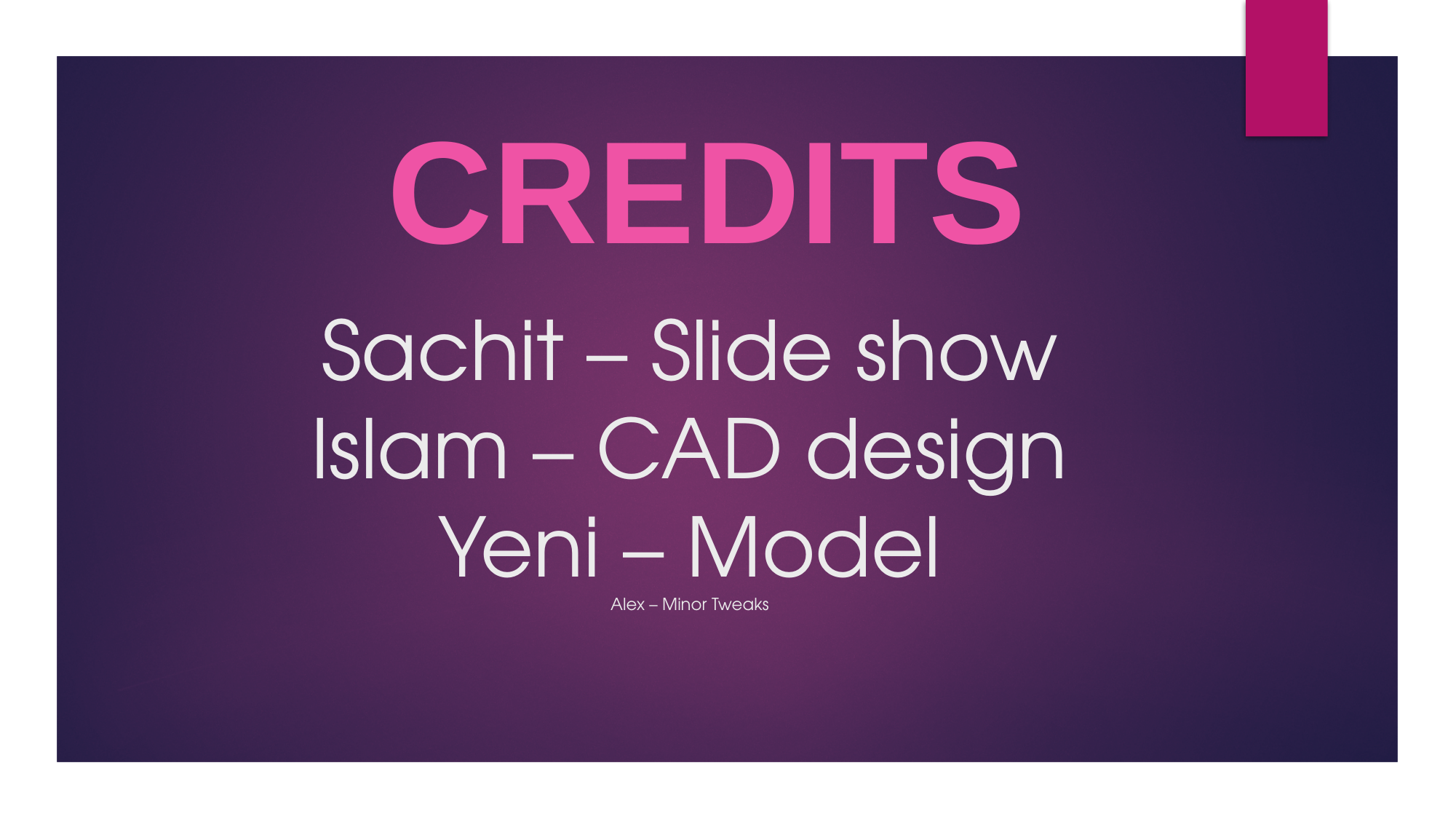

Credits
# Sachit – Slide show Islam – CAD design Yeni – Model Alex – Minor Tweaks